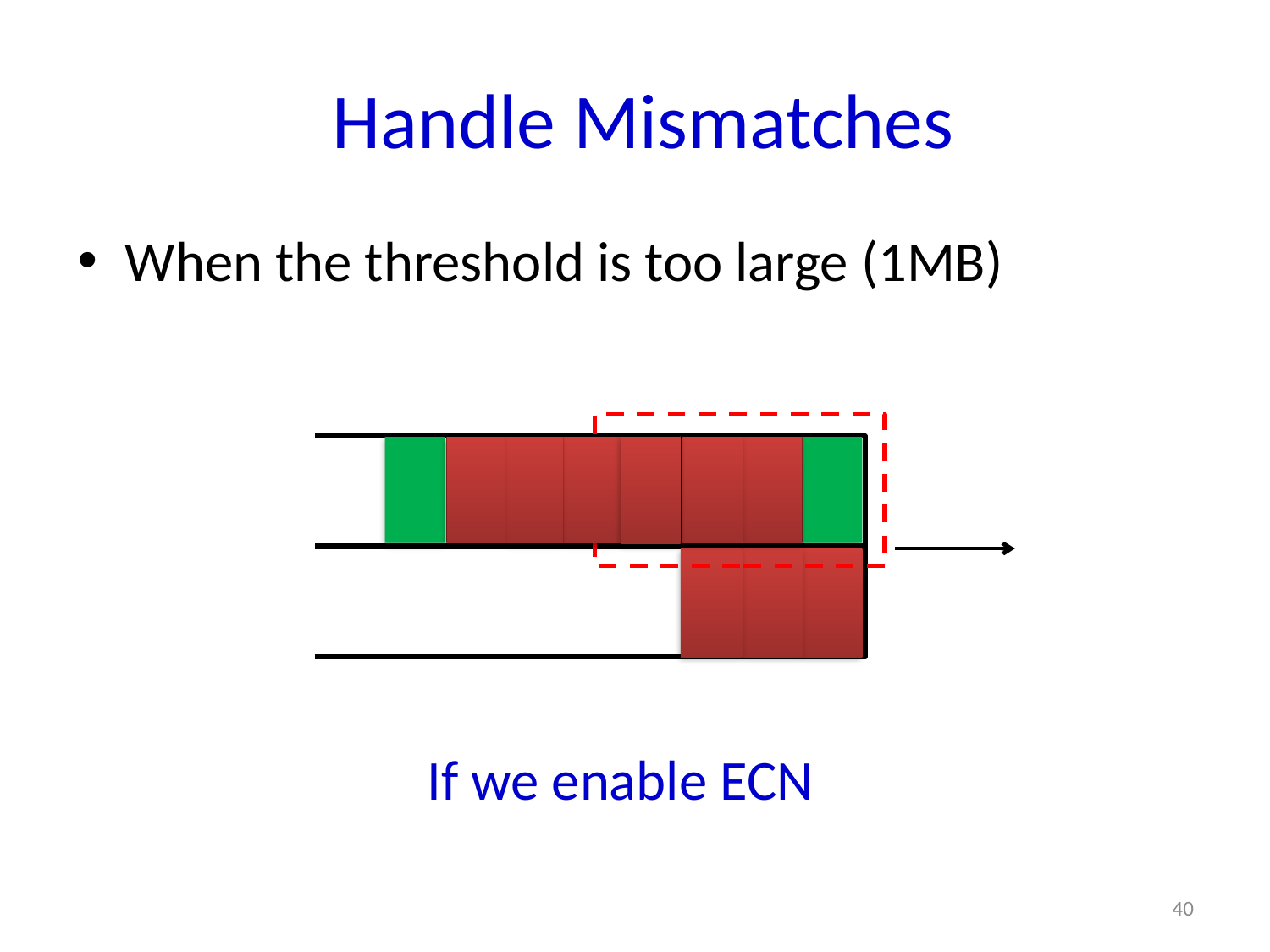

# Handle Mismatches
When the threshold is too large (1MB)

If we enable ECN
40